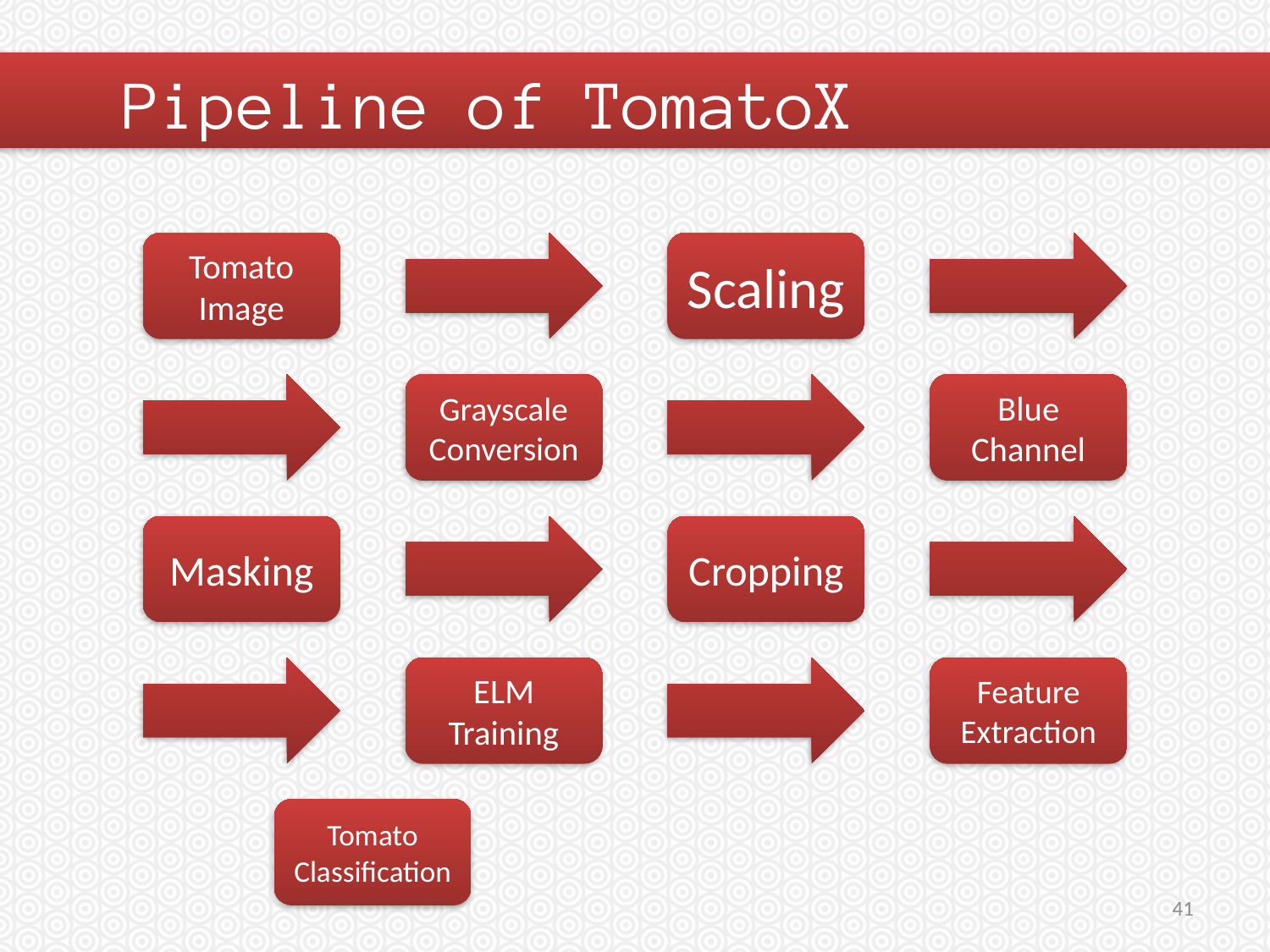

Pipeline of TomatoX
Scaling
Blue Channel
Grayscale Conversion
Masking
Cropping
Feature Extraction
ELM Training
Tomato Classification
Tomato Image
41